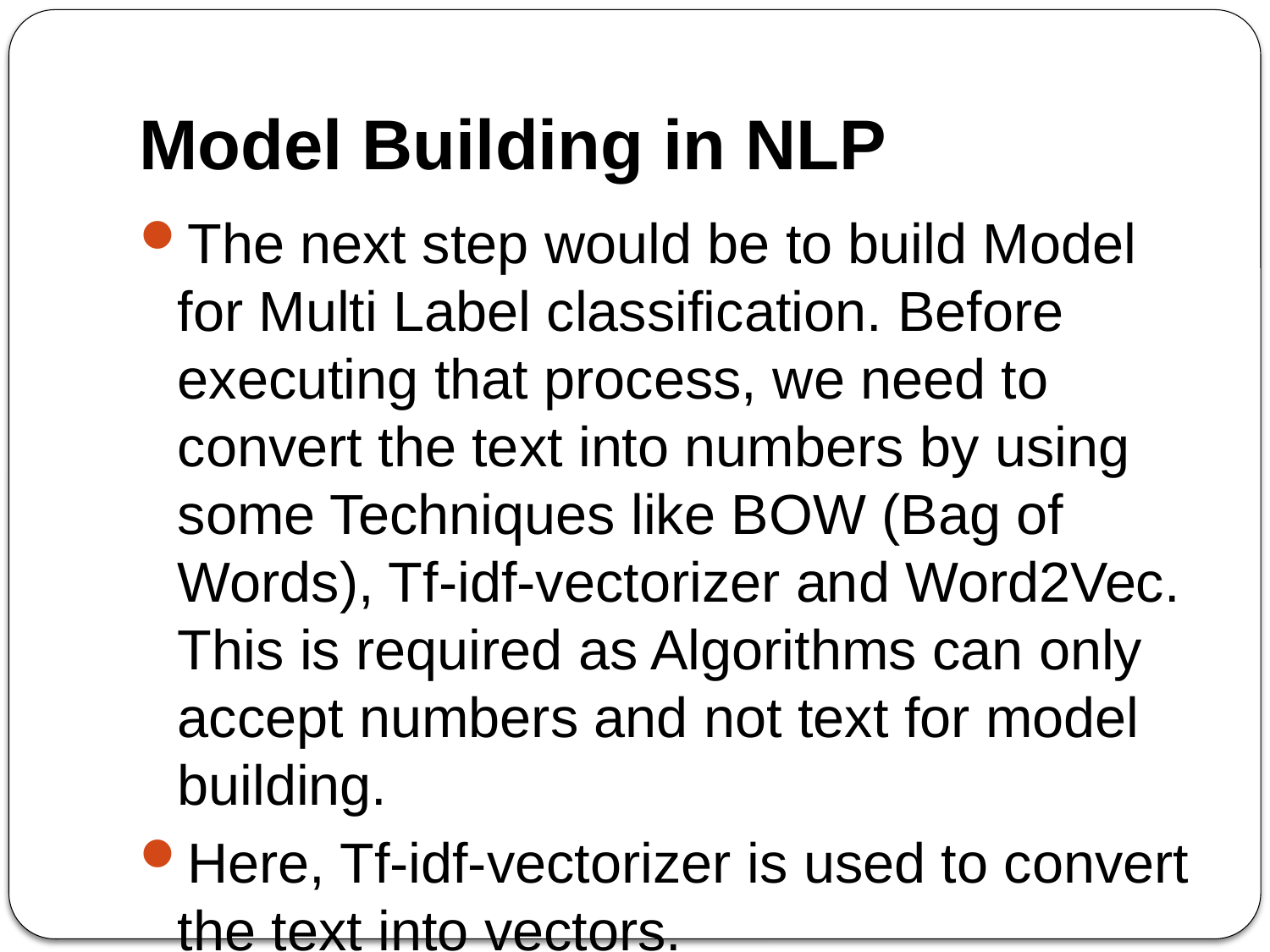

# Model Building in NLP
The next step would be to build Model for Multi Label classification. Before executing that process, we need to convert the text into numbers by using some Techniques like BOW (Bag of Words), Tf-idf-vectorizer and Word2Vec. This is required as Algorithms can only accept numbers and not text for model building.
Here, Tf-idf-vectorizer is used to convert the text into vectors.